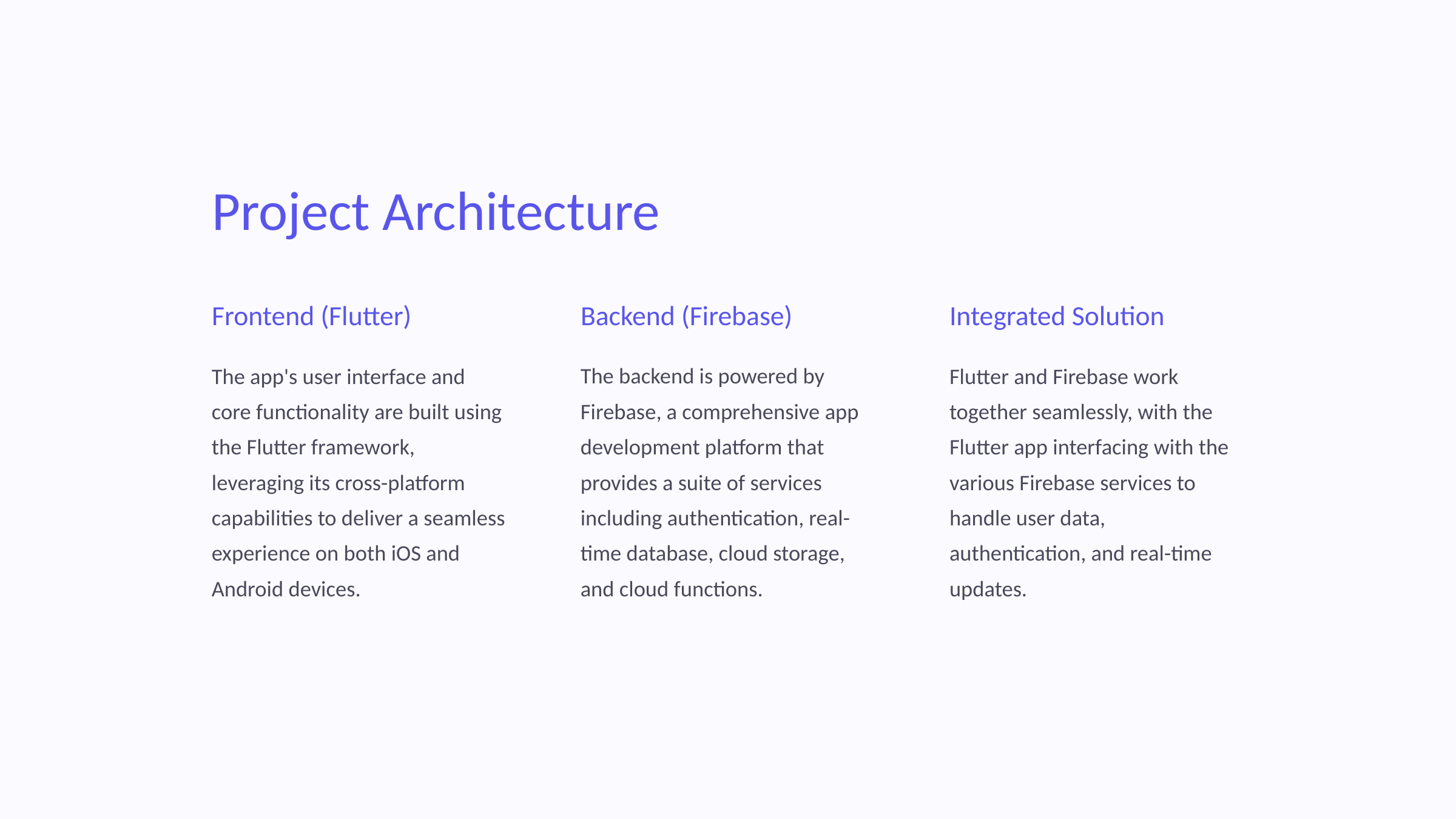

Project Architecture
Frontend (Flutter)
Backend (Firebase)
Integrated Solution
The app's user interface and core functionality are built using the Flutter framework, leveraging its cross-platform capabilities to deliver a seamless experience on both iOS and Android devices.
The backend is powered by Firebase, a comprehensive app development platform that provides a suite of services including authentication, real-time database, cloud storage, and cloud functions.
Flutter and Firebase work together seamlessly, with the Flutter app interfacing with the various Firebase services to handle user data, authentication, and real-time updates.